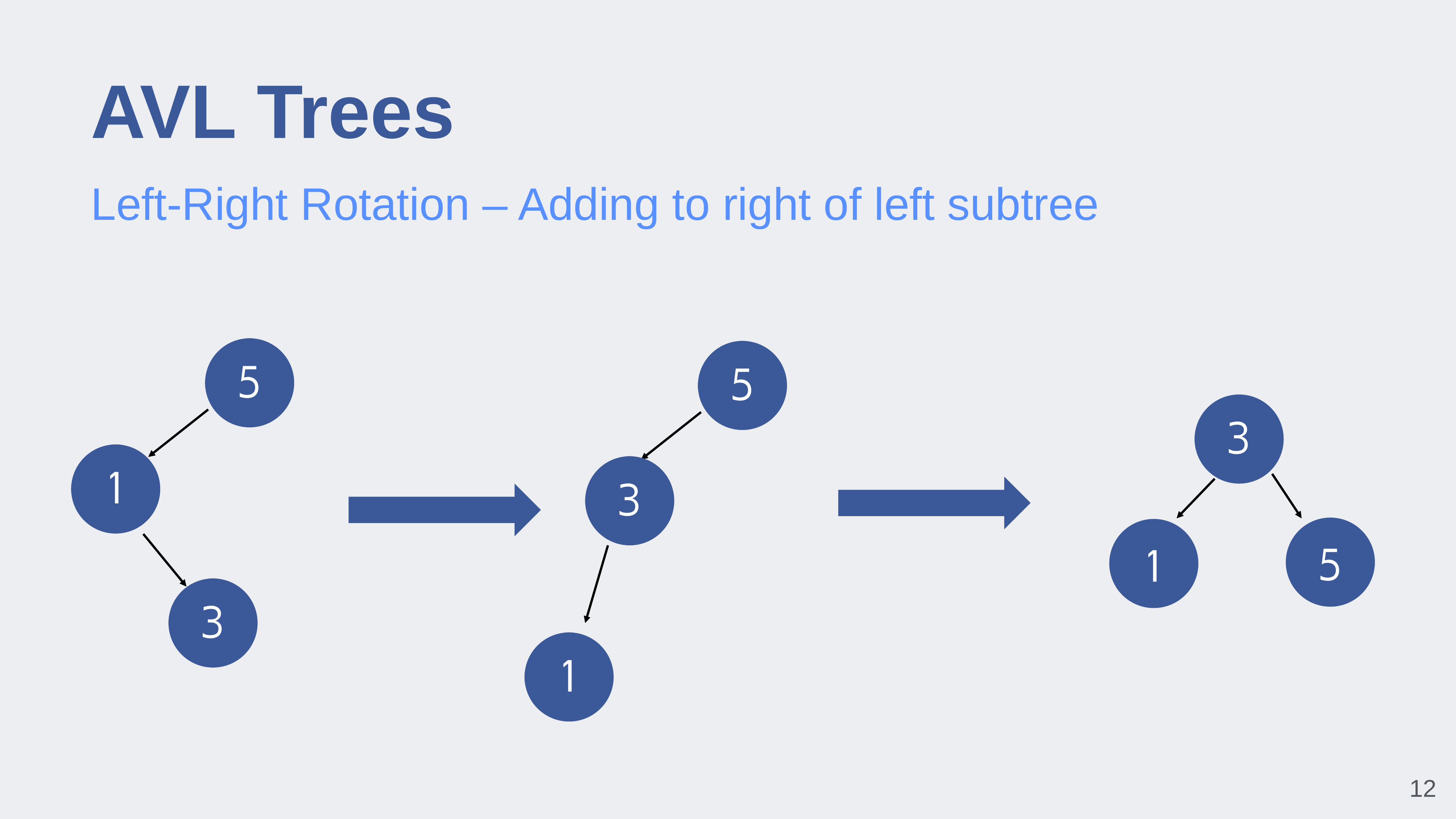

# AVL Trees
Left-Right Rotation – Adding to right of left subtree
5
5
3
1
3

5
1
3
1
12